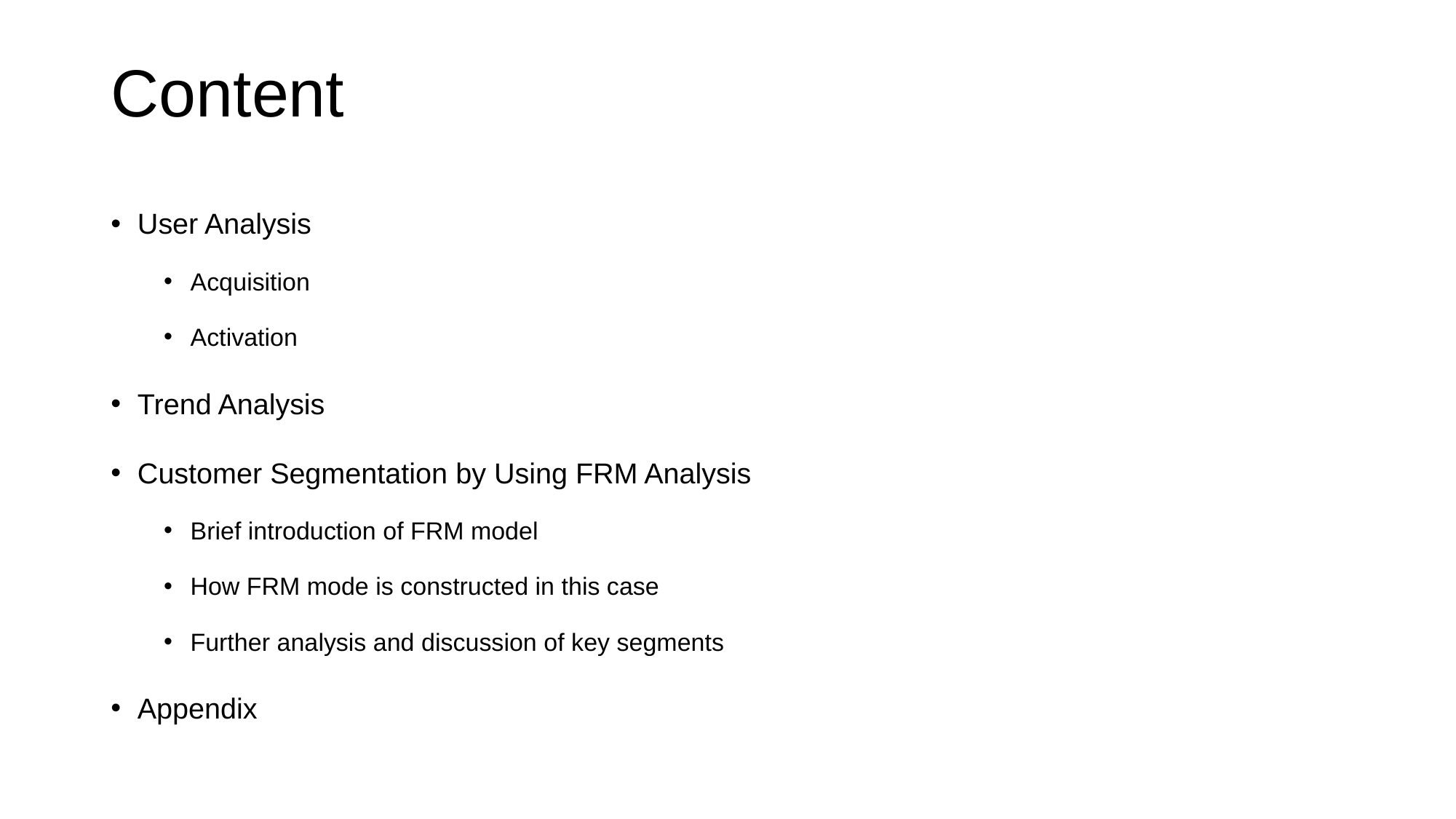

# Content
User Analysis
Acquisition
Activation
Trend Analysis
Customer Segmentation by Using FRM Analysis
Brief introduction of FRM model
How FRM mode is constructed in this case
Further analysis and discussion of key segments
Appendix